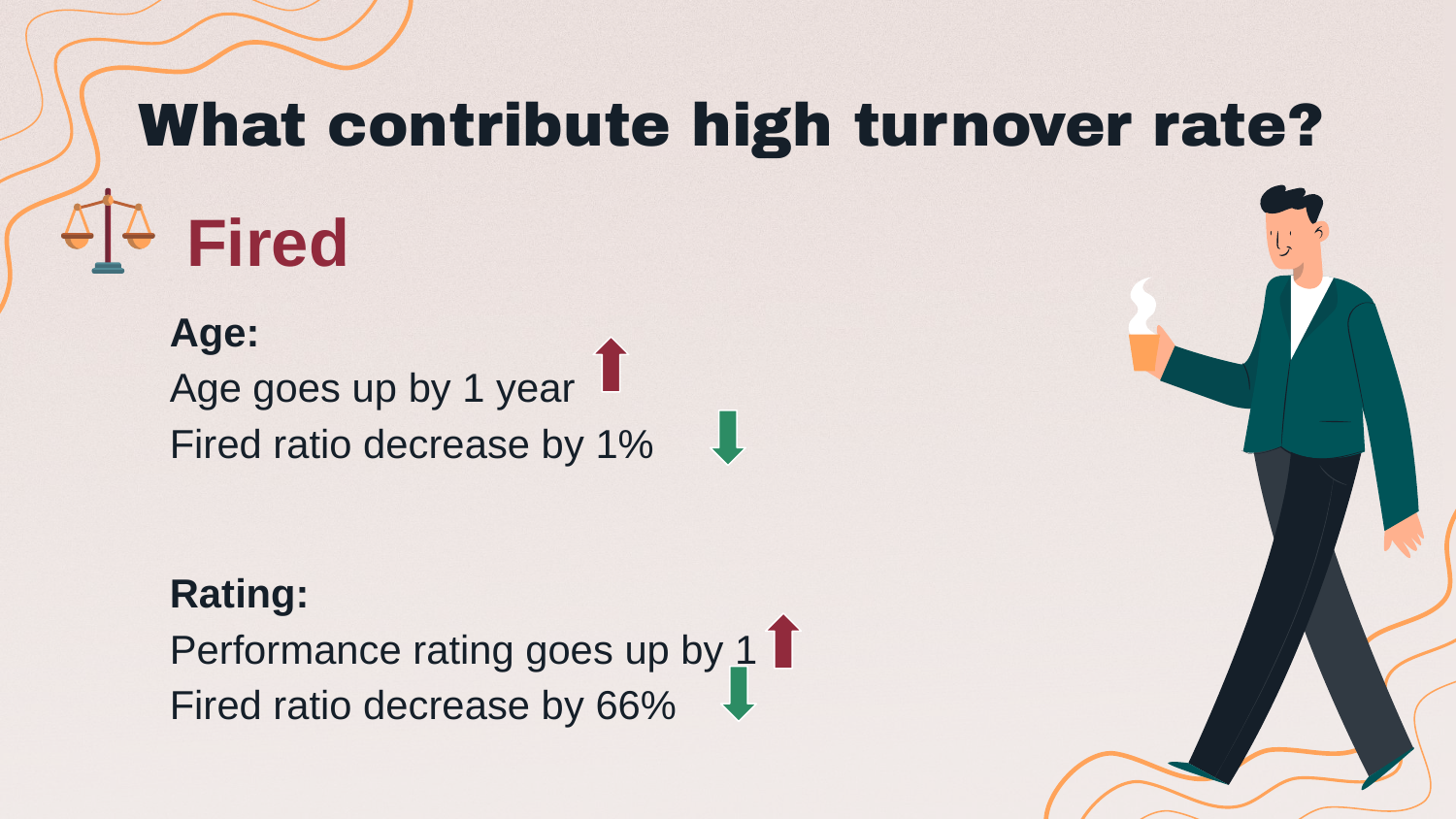

# What contribute high turnover rate?

Fired

Age:
Age goes up by 1 year
Fired ratio decrease by 1%

Rating:
Performance rating goes up by 1
Fired ratio decrease by 66%